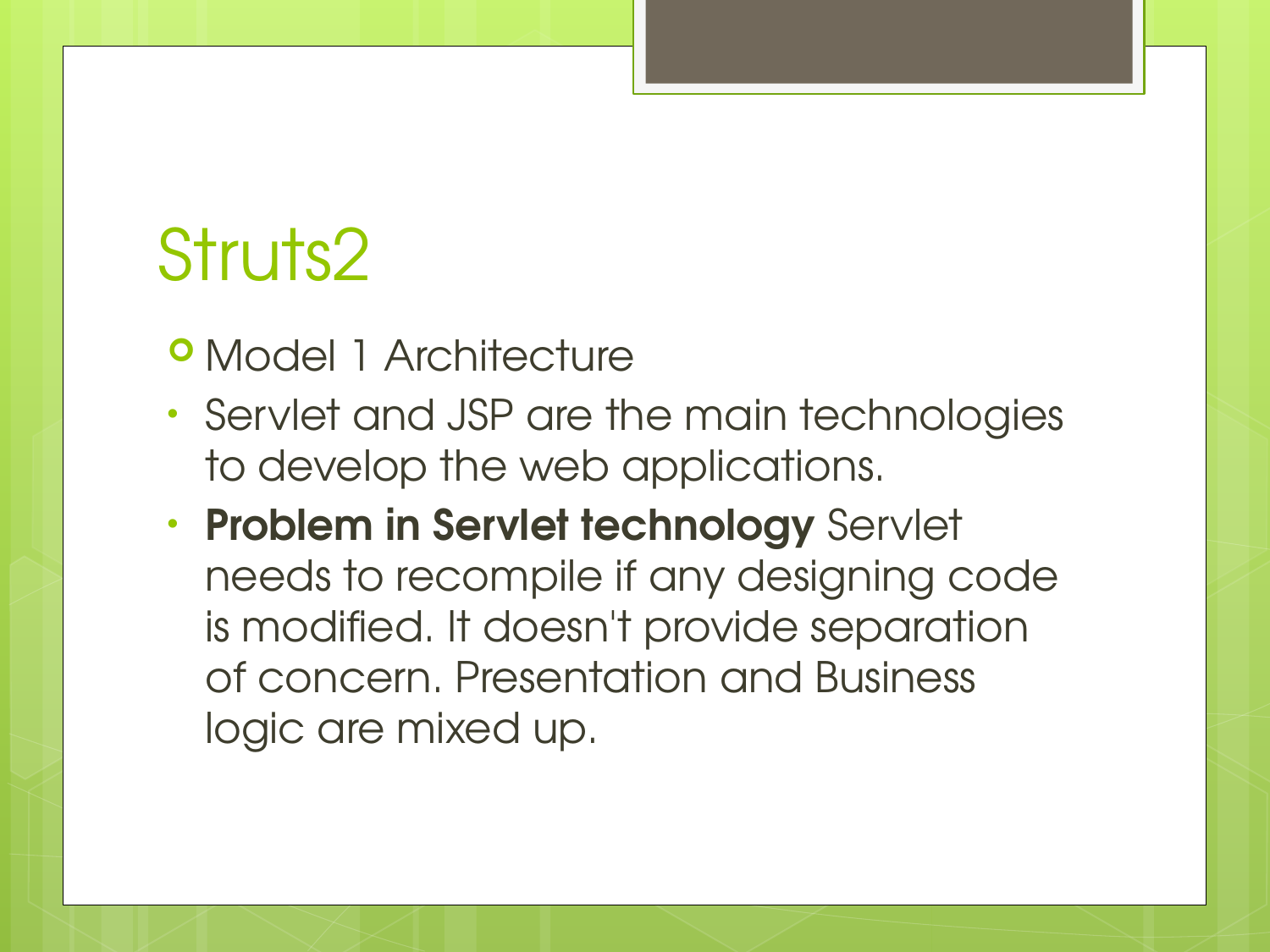

# Struts2
Model 1 Architecture
Servlet and JSP are the main technologies to develop the web applications.
Problem in Servlet technology Servlet needs to recompile if any designing code is modified. It doesn't provide separation of concern. Presentation and Business logic are mixed up.